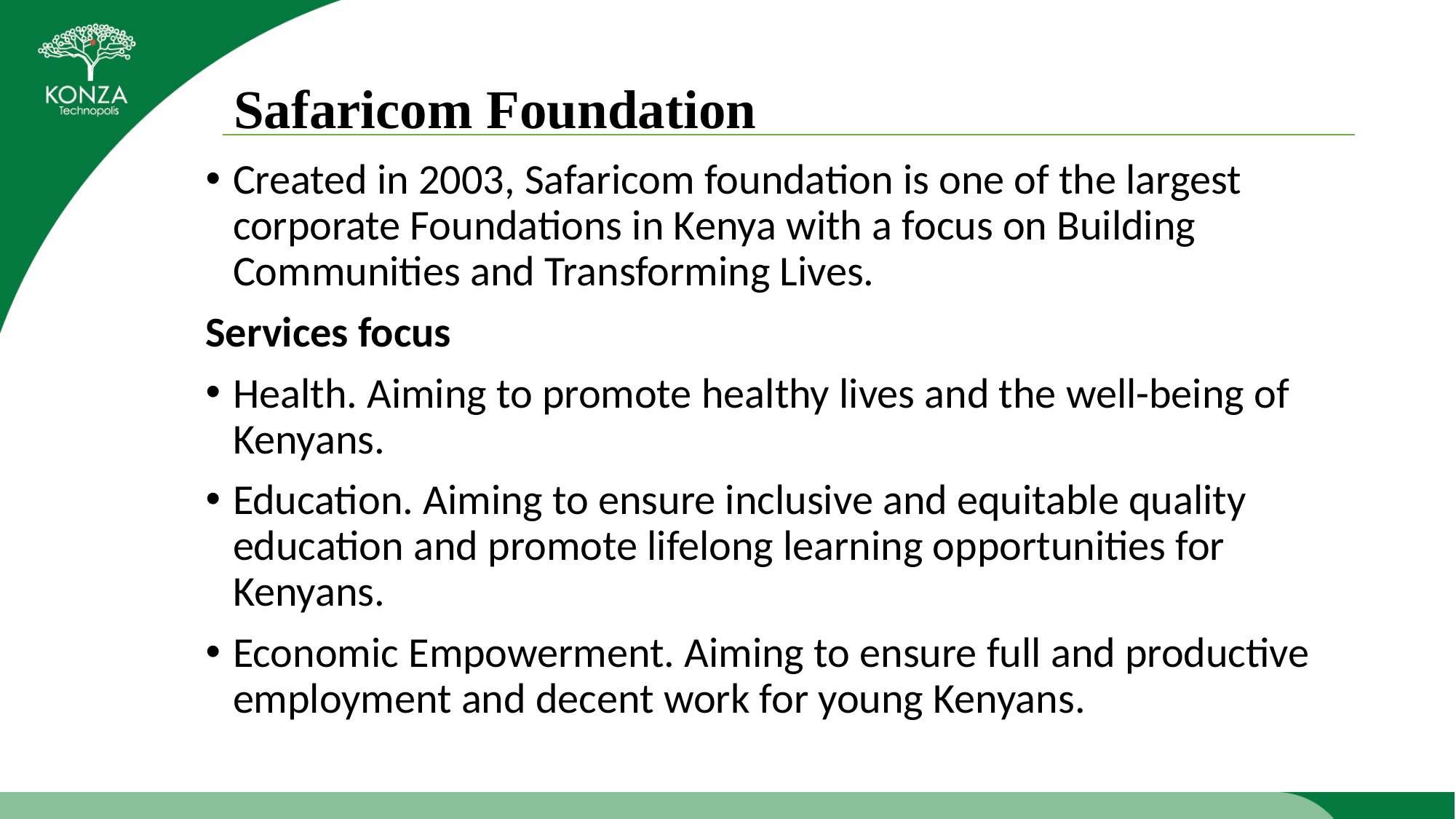

# Safaricom Foundation
Created in 2003, Safaricom foundation is one of the largest corporate Foundations in Kenya with a focus on Building Communities and Transforming Lives.
Services focus
Health. Aiming to promote healthy lives and the well-being of Kenyans.
Education. Aiming to ensure inclusive and equitable quality education and promote lifelong learning opportunities for Kenyans.
Economic Empowerment. Aiming to ensure full and productive employment and decent work for young Kenyans.